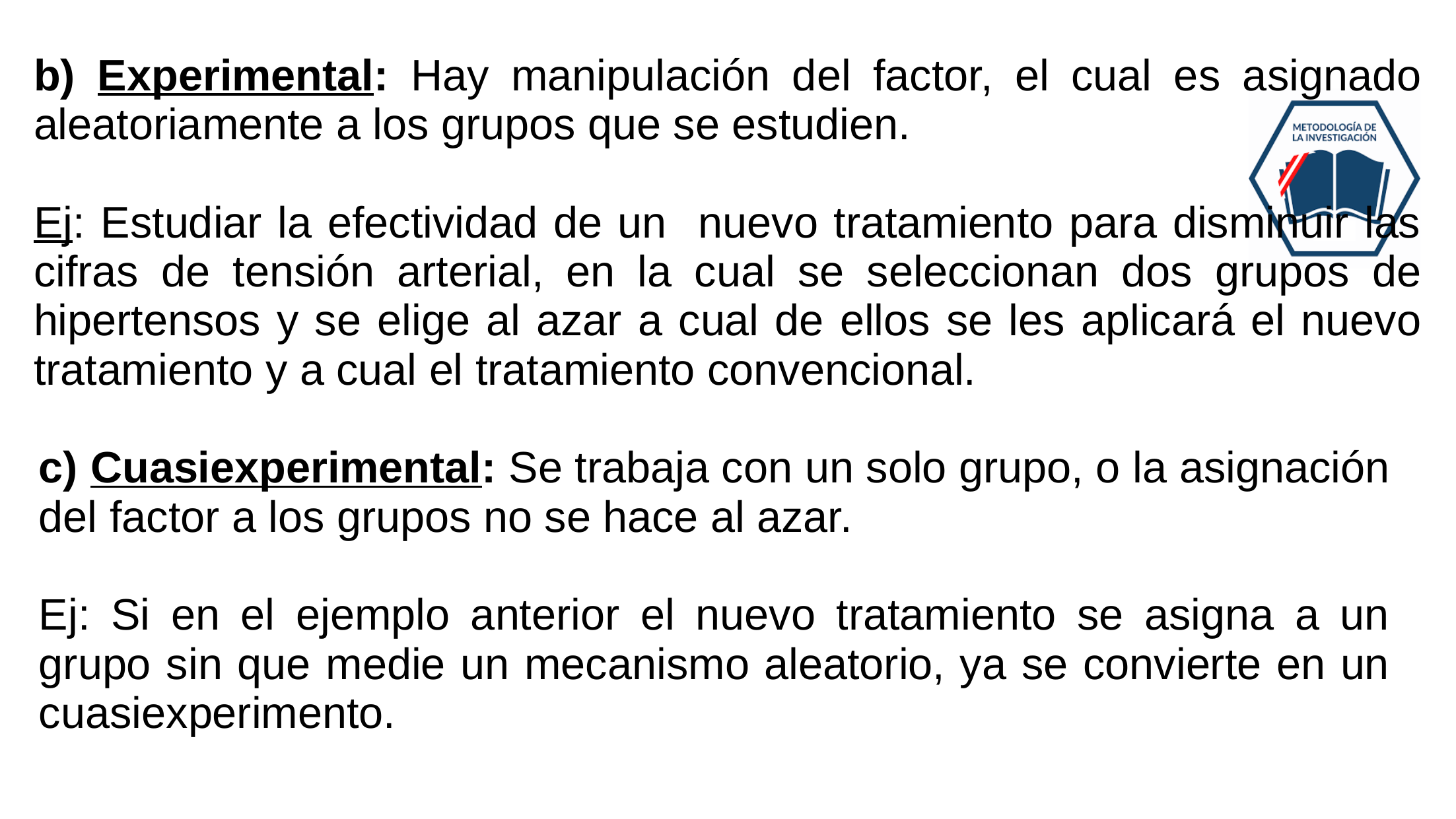

Clasificación de las investigaciones
b) Experimental: Hay manipulación del factor, el cual es asignado aleatoriamente a los grupos que se estudien.

Ej: Estudiar la efectividad de un  nuevo tratamiento para disminuir las cifras de tensión arterial, en la cual se seleccionan dos grupos de hipertensos y se elige al azar a cual de ellos se les aplicará el nuevo tratamiento y a cual el tratamiento convencional.

c) Cuasiexperimental: Se trabaja con un solo grupo, o la asignación del factor a los grupos no se hace al azar.

Ej: Si en el ejemplo anterior el nuevo tratamiento se asigna a un grupo sin que medie un mecanismo aleatorio, ya se convierte en un cuasiexperimento.